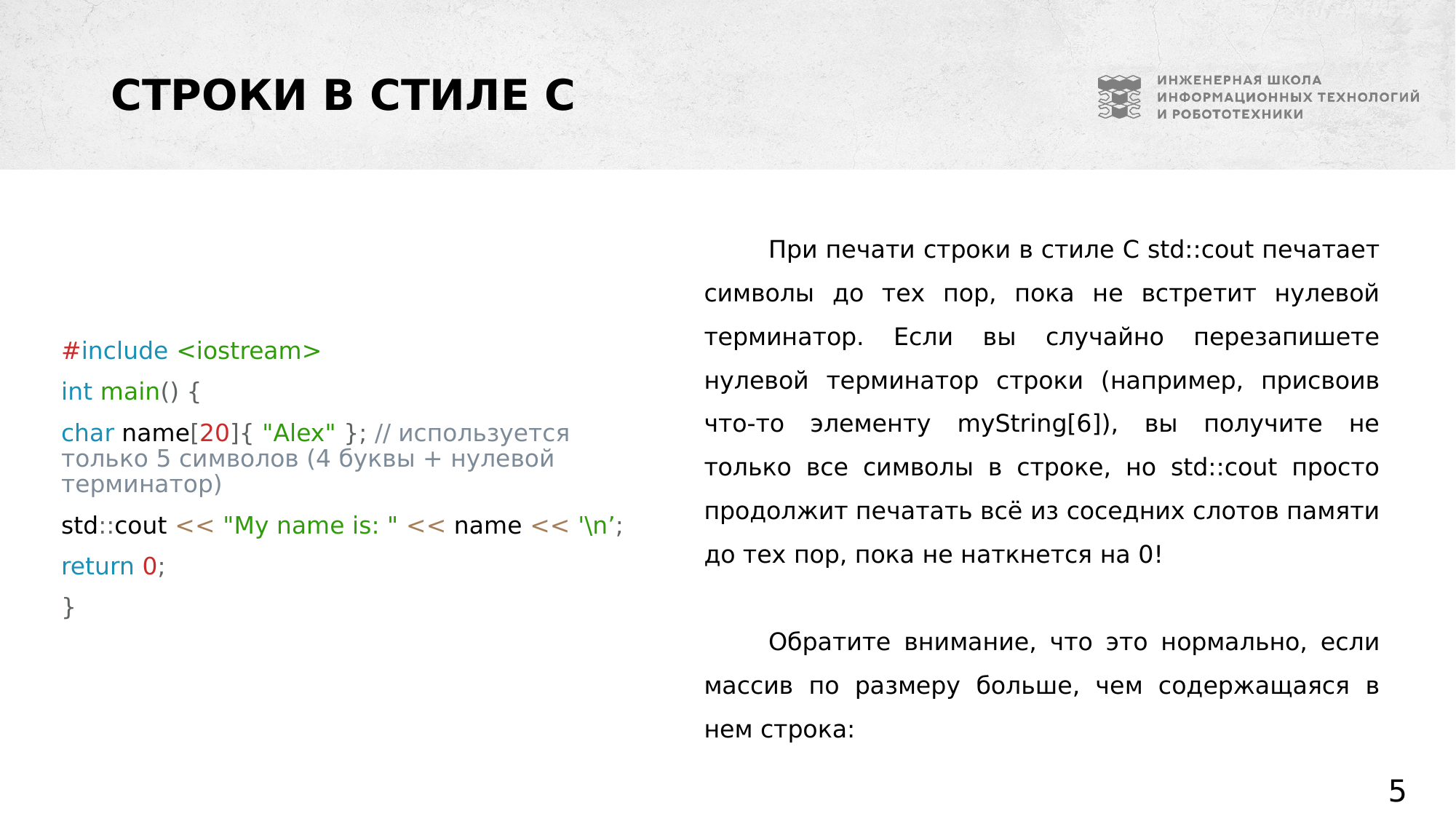

# Строки в стиле C
При печати строки в стиле C std::cout печатает символы до тех пор, пока не встретит нулевой терминатор. Если вы случайно перезапишете нулевой терминатор строки (например, присвоив что-то элементу myString[6]), вы получите не только все символы в строке, но std::cout просто продолжит печатать всё из соседних слотов памяти до тех пор, пока не наткнется на 0!

Обратите внимание, что это нормально, если массив по размеру больше, чем содержащаяся в нем строка:
#include <iostream>
int main() {
char name[20]{ "Alex" }; // используется только 5 символов (4 буквы + нулевой терминатор)
std::cout << "My name is: " << name << '\n’;
return 0;
}
5